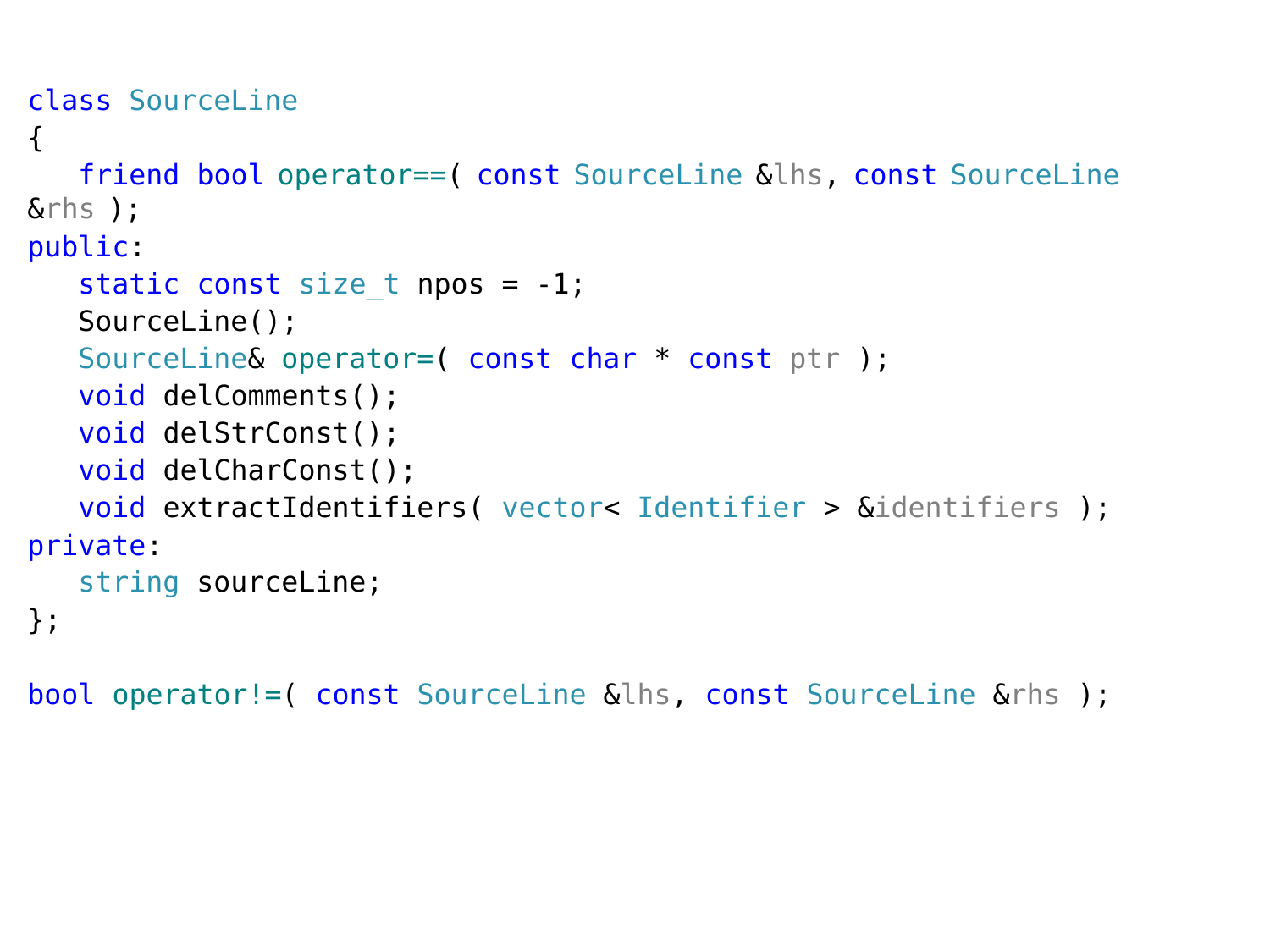

class SourceLine
{
   friend bool operator==( const SourceLine &lhs, const SourceLine &rhs );
public:
   static const size_t npos = -1;
   SourceLine();
   SourceLine& operator=( const char * const ptr );
   void delComments();
   void delStrConst();
   void delCharConst();
   void extractIdentifiers( vector< Identifier > &identifiers );
private:
   string sourceLine;
};

bool operator!=( const SourceLine &lhs, const SourceLine &rhs );